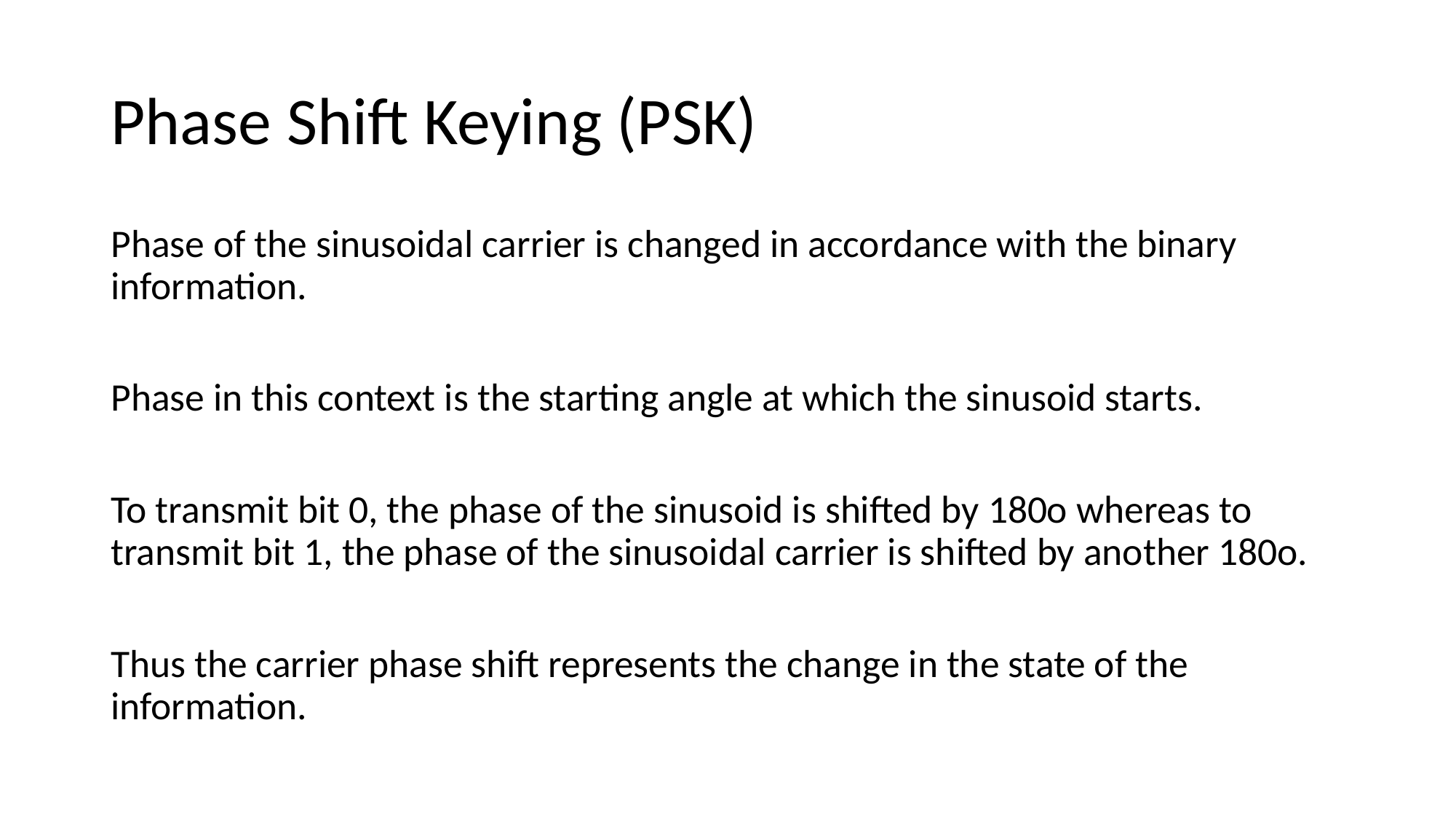

# Phase Shift Keying (PSK)
Phase of the sinusoidal carrier is changed in accordance with the binary information.

Phase in this context is the starting angle at which the sinusoid starts.

To transmit bit 0, the phase of the sinusoid is shifted by 180o whereas to transmit bit 1, the phase of the sinusoidal carrier is shifted by another 180o.

Thus the carrier phase shift represents the change in the state of the information.